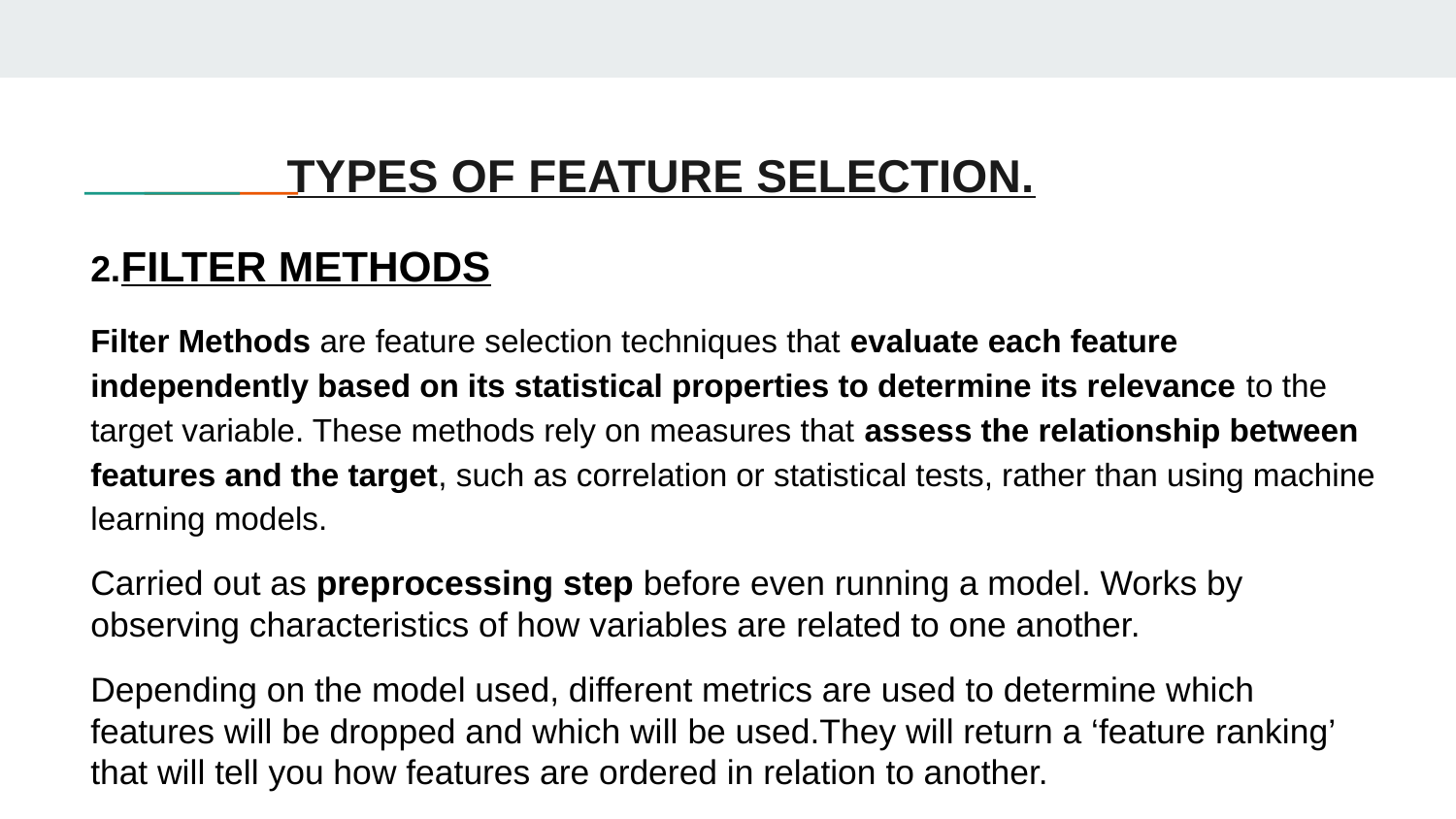

# TYPES OF FEATURE SELECTION.

2.FILTER METHODS
Filter Methods are feature selection techniques that evaluate each feature independently based on its statistical properties to determine its relevance to the target variable. These methods rely on measures that assess the relationship between features and the target, such as correlation or statistical tests, rather than using machine learning models.
Carried out as preprocessing step before even running a model. Works by observing characteristics of how variables are related to one another.
Depending on the model used, different metrics are used to determine which features will be dropped and which will be used.They will return a ‘feature ranking’ that will tell you how features are ordered in relation to another.